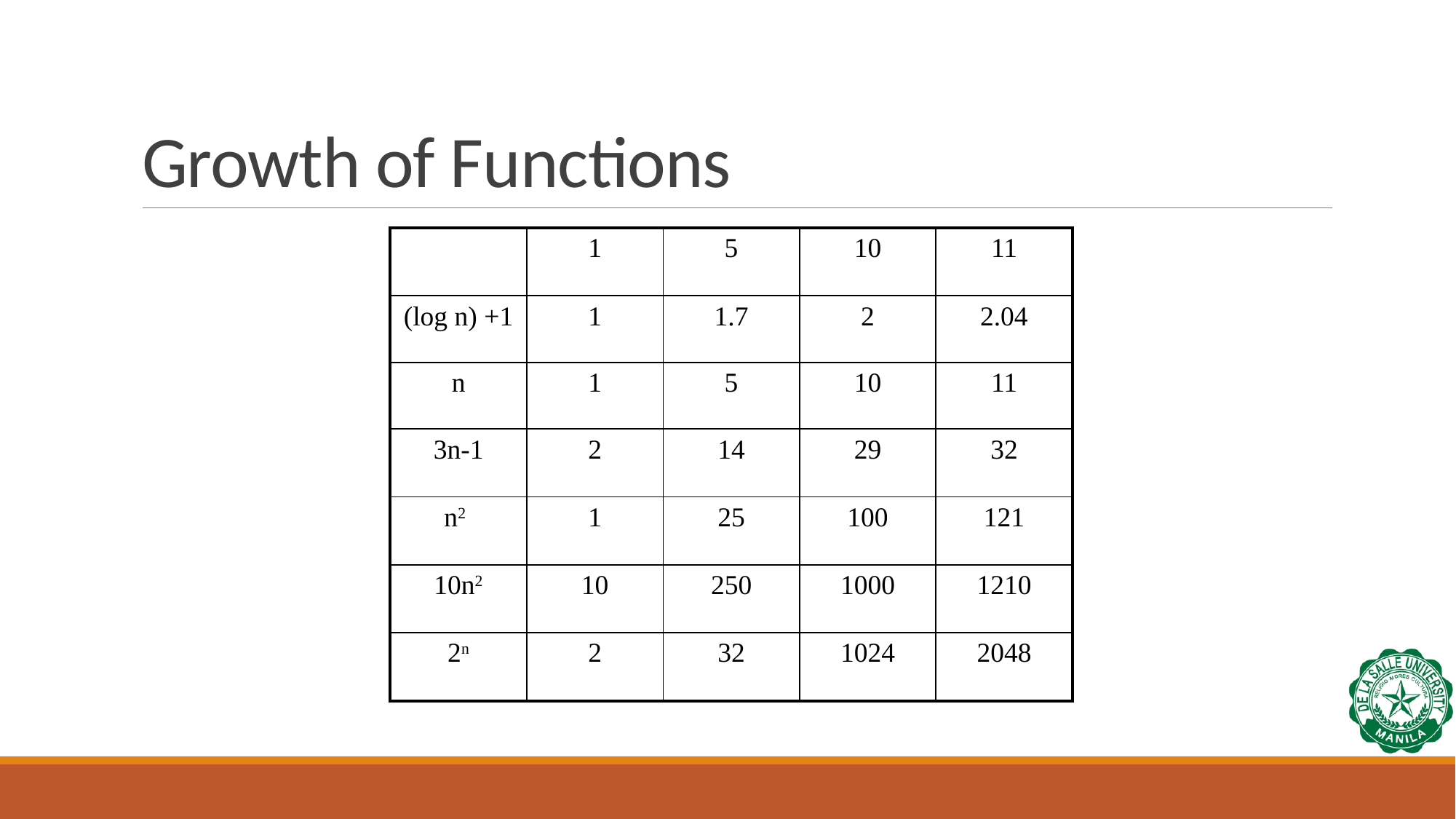

# Growth of Functions

|  | 1 | 5 | 10 | 11 |
| --- | --- | --- | --- | --- |
| (log n) +1 | 1 | 1.7 | 2 | 2.04 |
| n | 1 | 5 | 10 | 11 |
| 3n-1 | 2 | 14 | 29 | 32 |
| n2 | 1 | 25 | 100 | 121 |
| 10n2 | 10 | 250 | 1000 | 1210 |
| 2n | 2 | 32 | 1024 | 2048 |